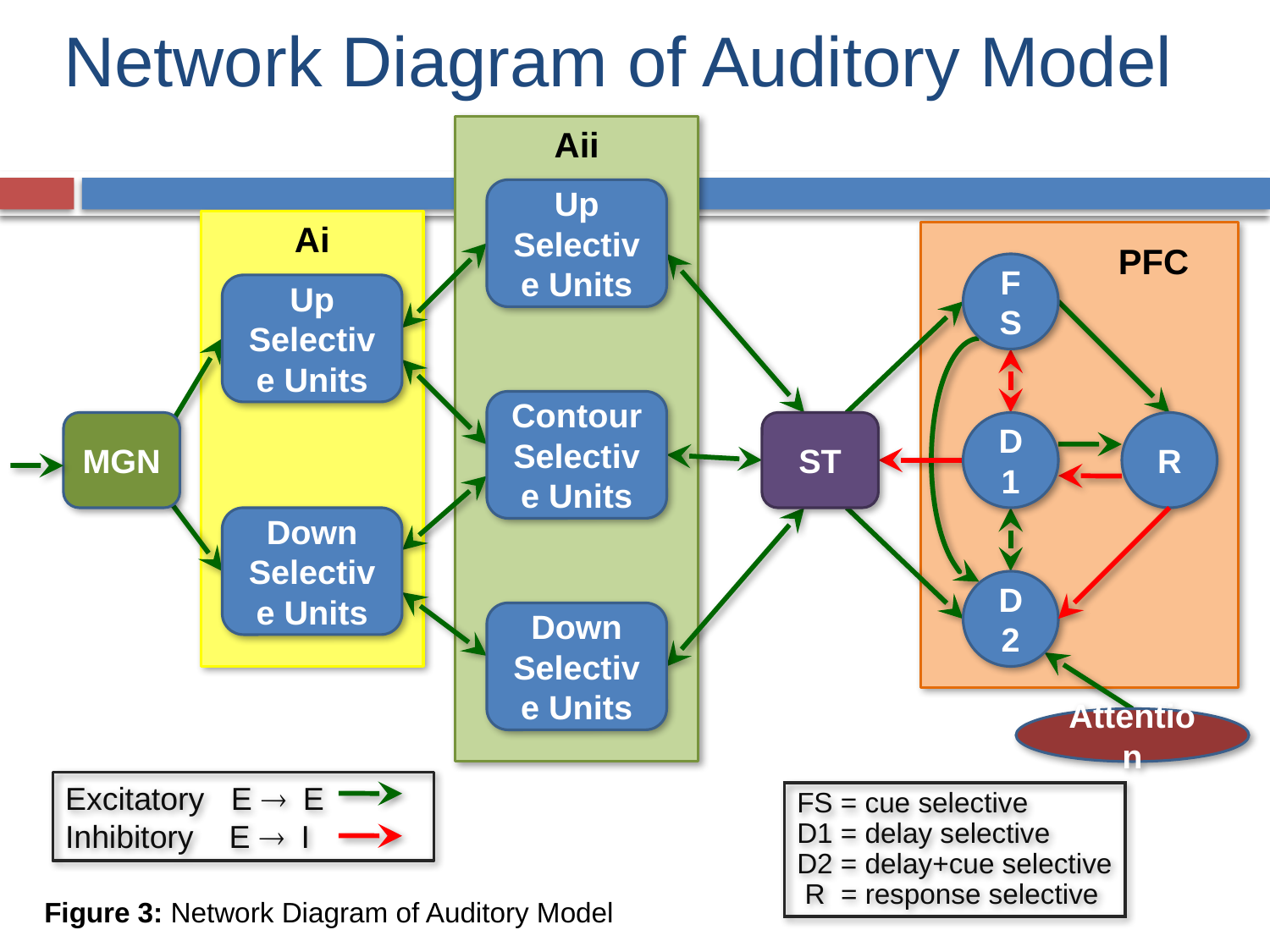

# Network Diagram of Auditory Model

Aii
Up Selective Units

Ai

PFC
FS
Up Selective Units

Contour Selective Units
MGN
ST
D1
R
Down Selective Units
D2
Down Selective Units
Attention
Excitatory   E → E
Inhibitory    E → I
FS = cue selective
D1 = delay selective
D2 = delay+cue selective
 R  = response selective
Figure 3: Network Diagram of Auditory Model